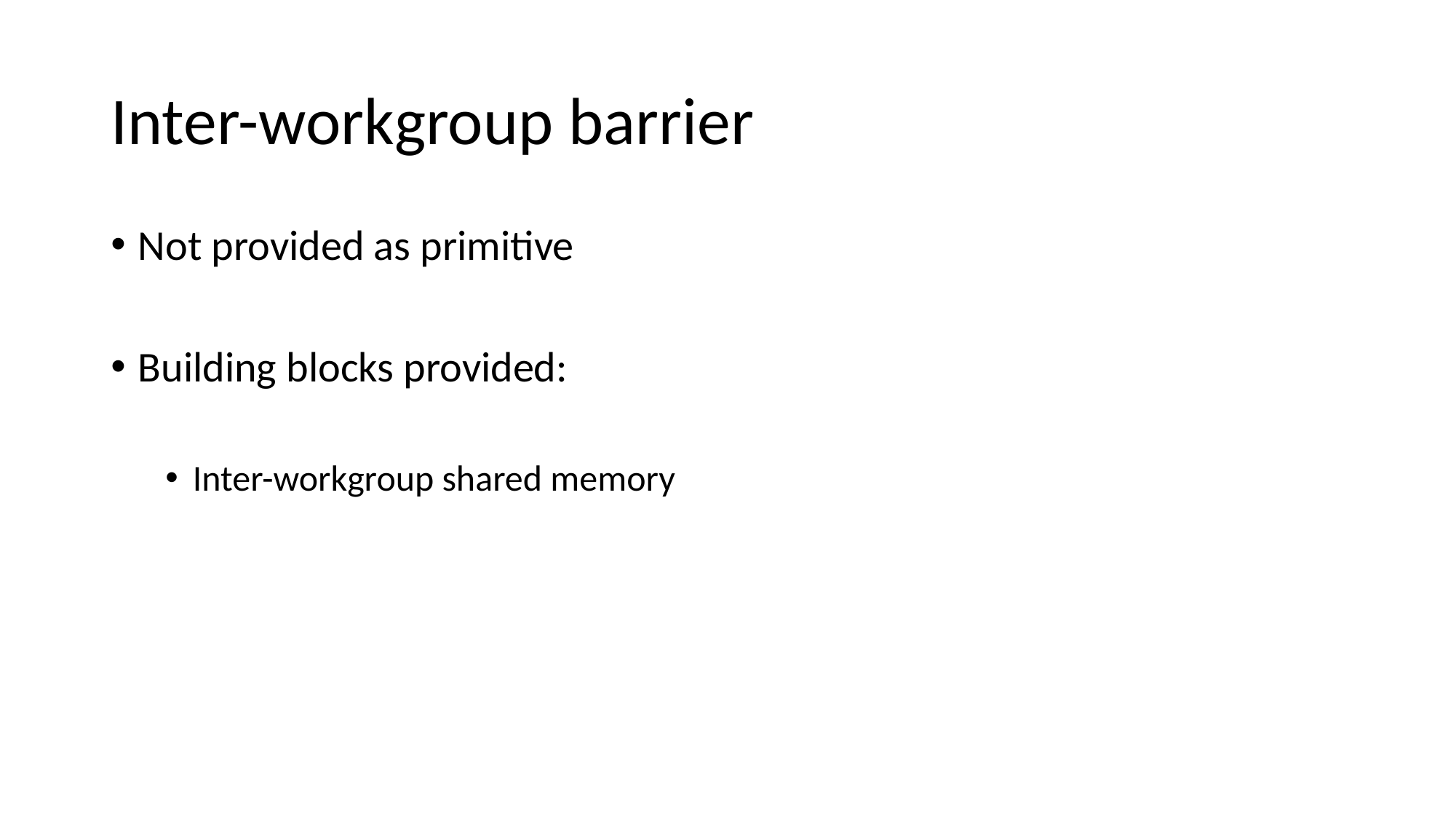

# Inter-workgroup barrier
Not provided as primitive

Building blocks provided:

Inter-workgroup shared memory